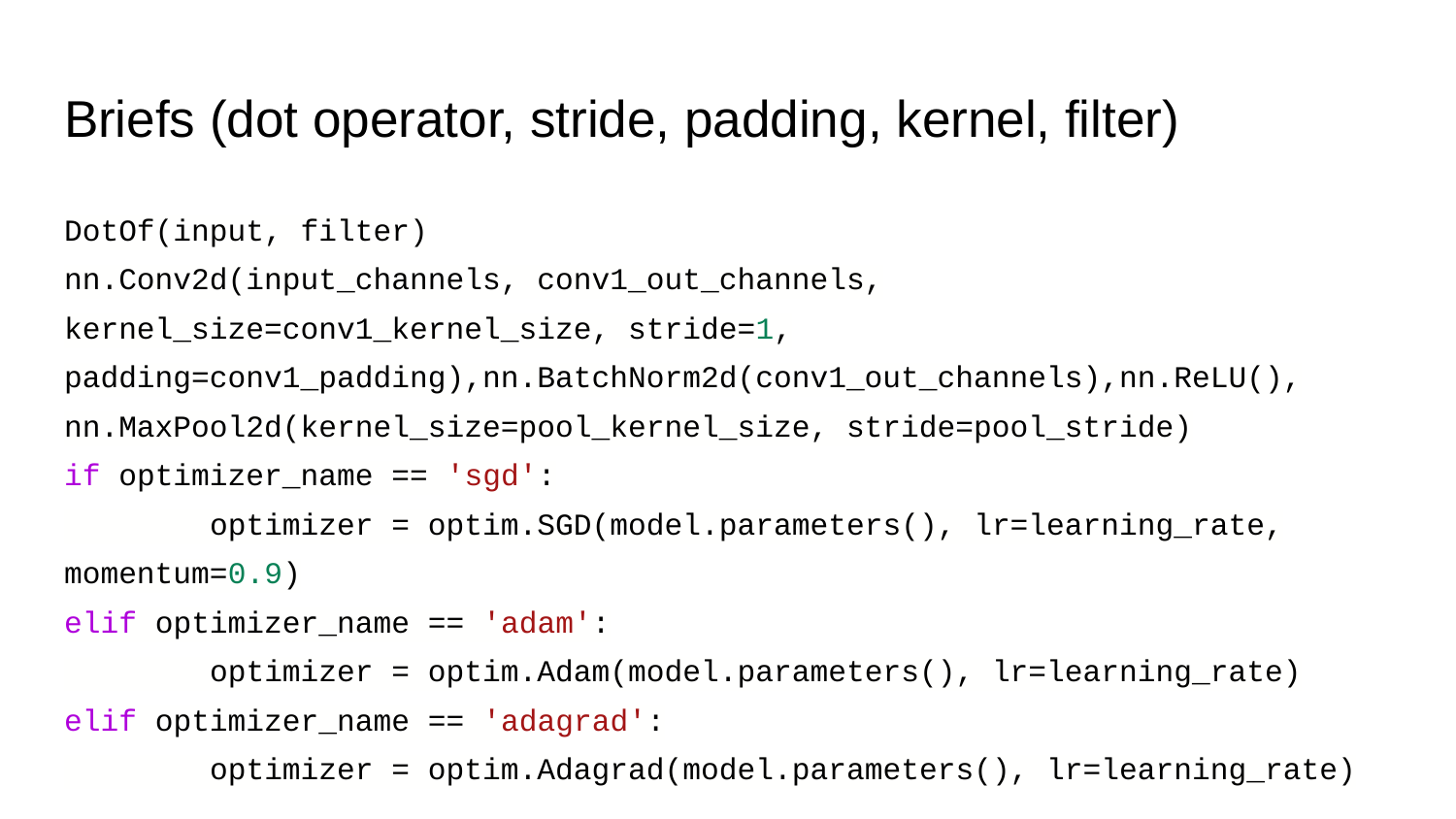

# Briefs (dot operator, stride, padding, kernel, filter)
DotOf(input, filter)
nn.Conv2d(input_channels, conv1_out_channels, kernel_size=conv1_kernel_size, stride=1, padding=conv1_padding),nn.BatchNorm2d(conv1_out_channels),nn.ReLU(), nn.MaxPool2d(kernel_size=pool_kernel_size, stride=pool_stride)
if optimizer_name == 'sgd':
        optimizer = optim.SGD(model.parameters(), lr=learning_rate, momentum=0.9)
elif optimizer_name == 'adam':
        optimizer = optim.Adam(model.parameters(), lr=learning_rate)
elif optimizer_name == 'adagrad':
        optimizer = optim.Adagrad(model.parameters(), lr=learning_rate)